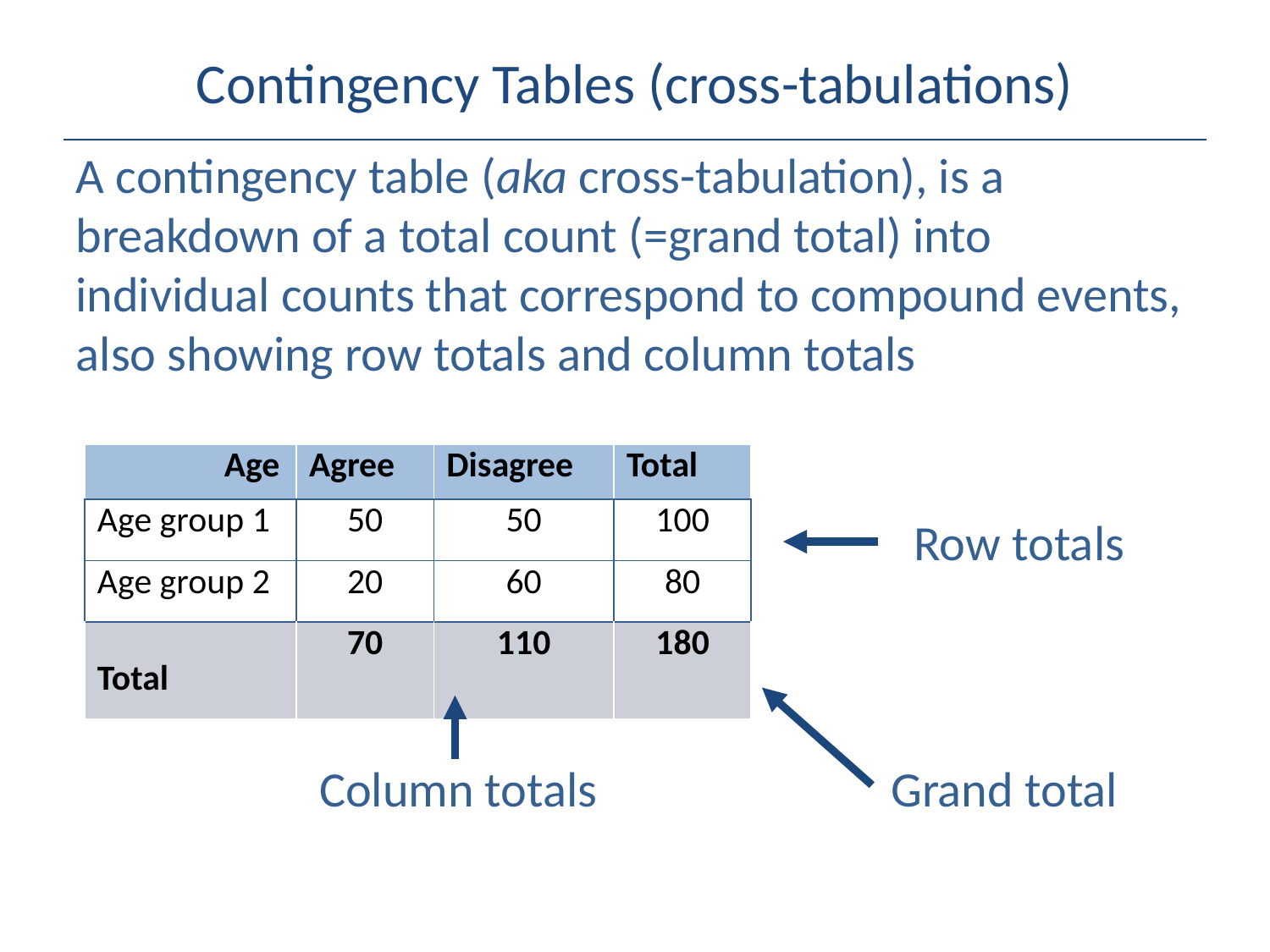

# Contingency Tables (cross-tabulations)
A contingency table (aka cross-tabulation), is a breakdown of a total count (=grand total) into individual counts that correspond to compound events, also showing row totals and column totals
| Age | Agree | Disagree | Total |
| --- | --- | --- | --- |
| Age group 1 | 50 | 50 | 100 |
| Age group 2 | 20 | 60 | 80 |
| Total | 70 | 110 | 180 |
Row totals
Column totals
Grand total